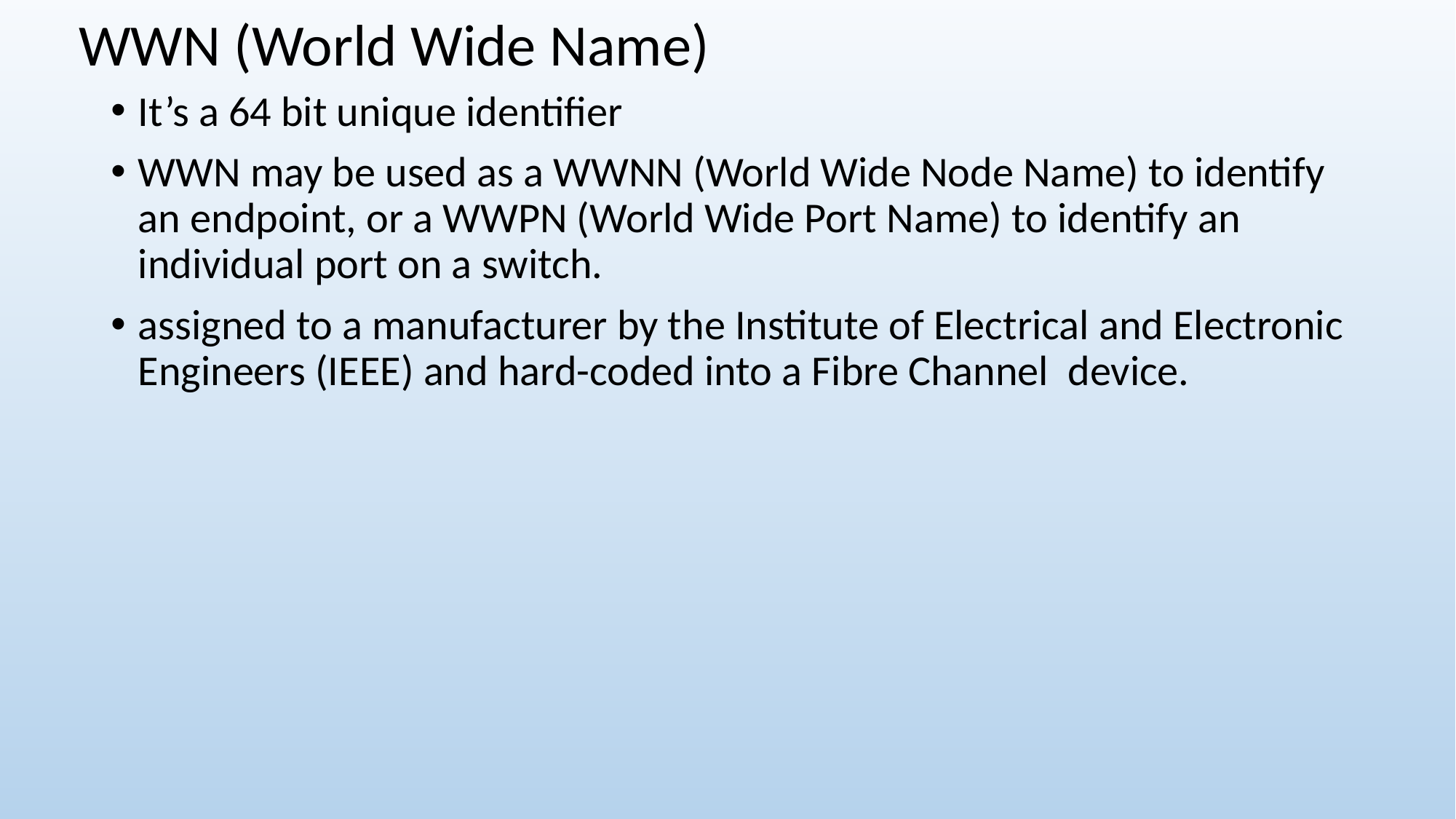

# WWN (World Wide Name)
It’s a 64 bit unique identifier
WWN may be used as a WWNN (World Wide Node Name) to identify an endpoint, or a WWPN (World Wide Port Name) to identify an individual port on a switch.
assigned to a manufacturer by the Institute of Electrical and Electronic Engineers (IEEE) and hard-coded into a Fibre Channel  device.